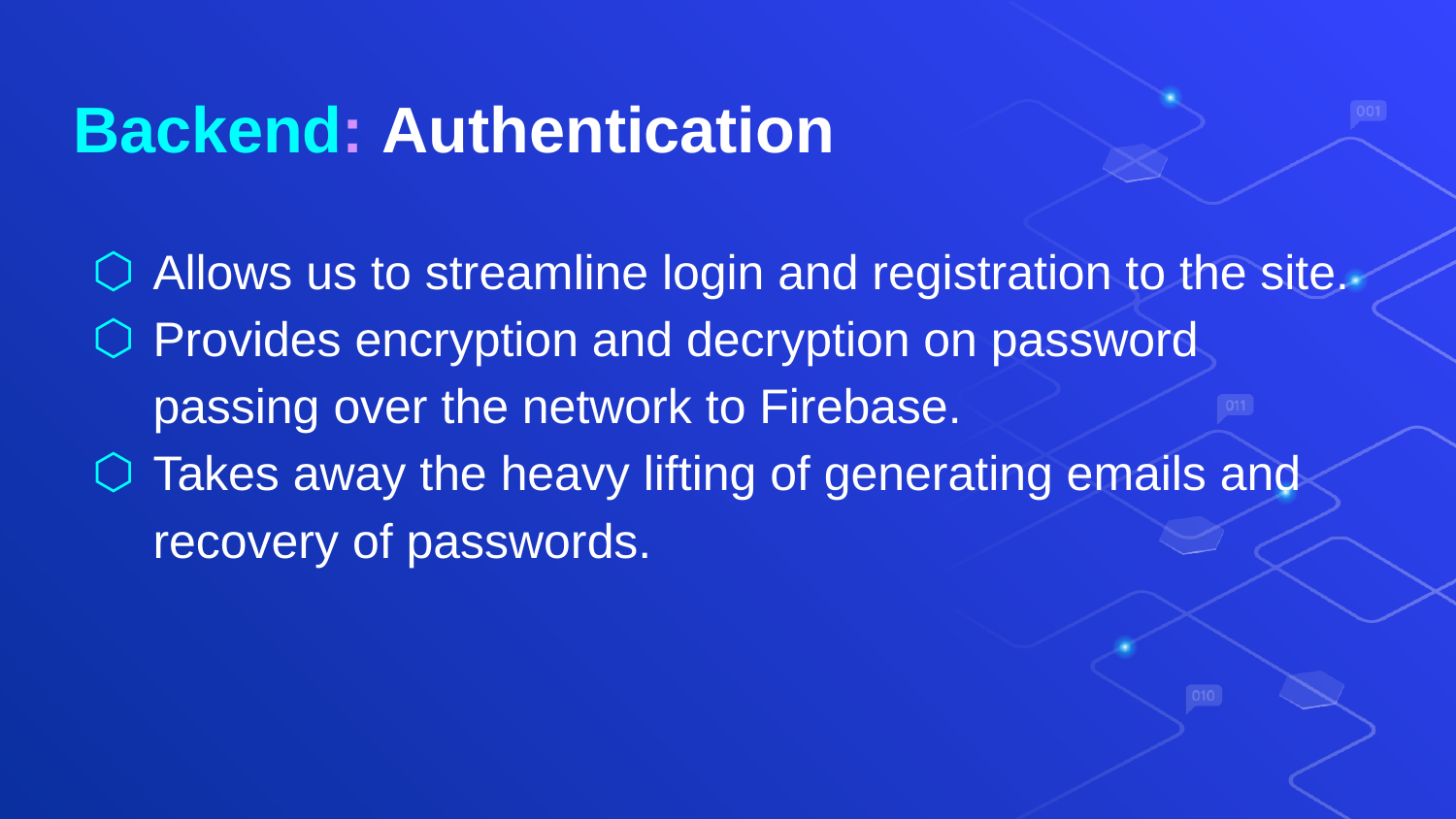

# Backend: Authentication
Allows us to streamline login and registration to the site.
Provides encryption and decryption on password passing over the network to Firebase.
Takes away the heavy lifting of generating emails and recovery of passwords.